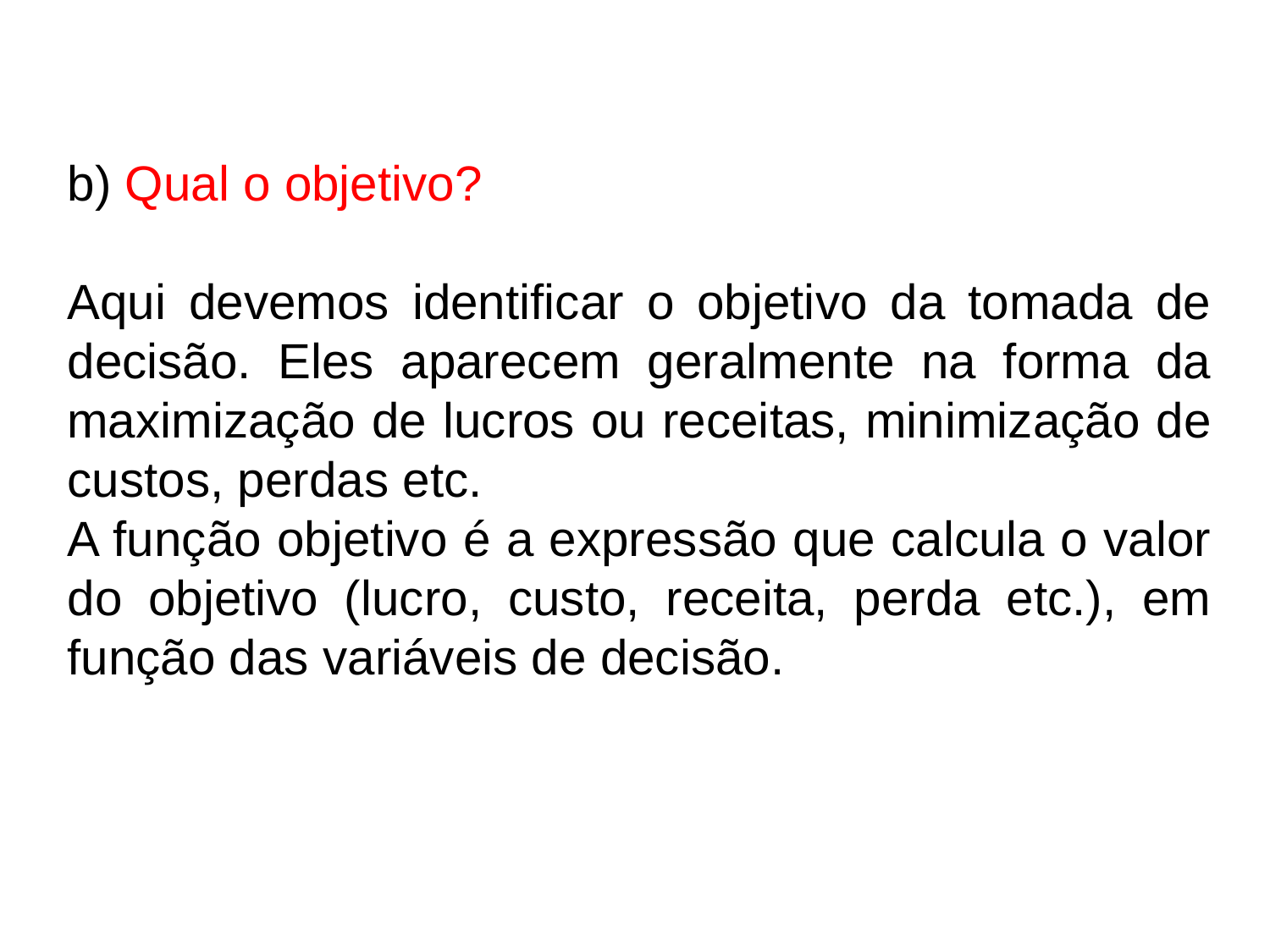

b) Qual o objetivo?

Aqui devemos identificar o objetivo da tomada de decisão. Eles aparecem geralmente na forma da maximização de lucros ou receitas, minimização de custos, perdas etc.
A função objetivo é a expressão que calcula o valor do objetivo (lucro, custo, receita, perda etc.), em função das variáveis de decisão.